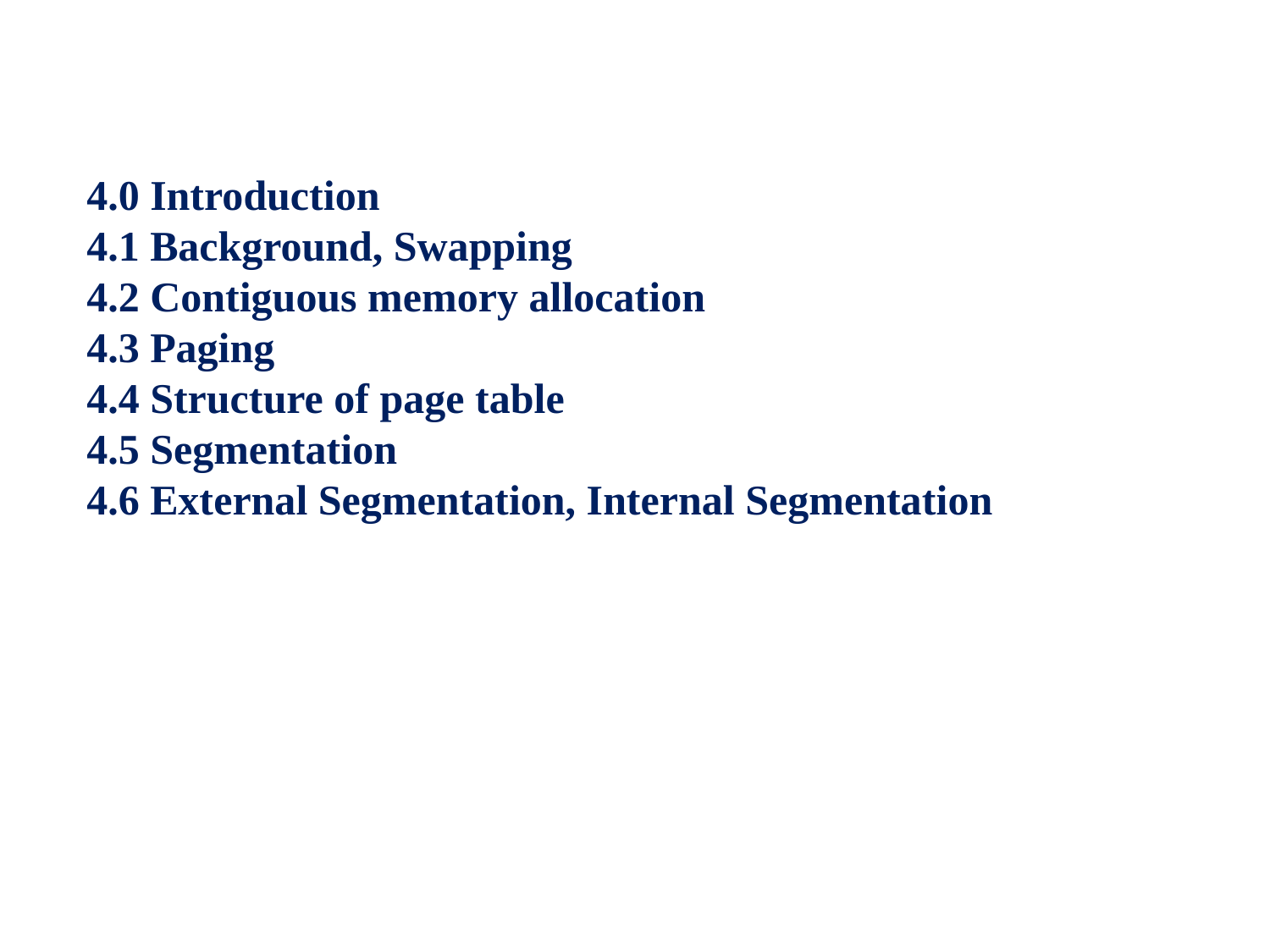

4.0 Introduction
4.1 Background, Swapping
4.2 Contiguous memory allocation
4.3 Paging
4.4 Structure of page table
4.5 Segmentation
4.6 External Segmentation, Internal Segmentation